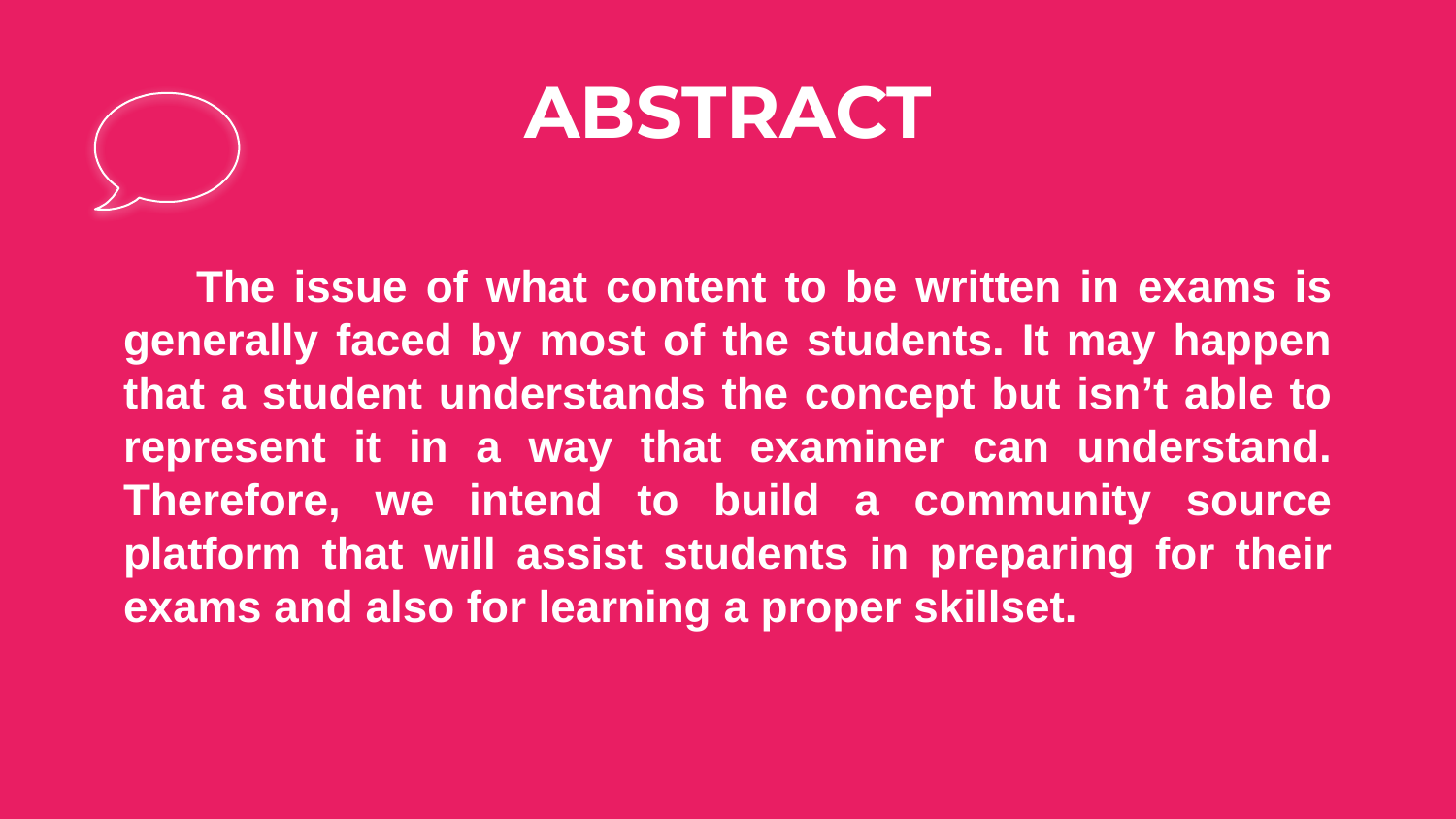

ABSTRACT

The issue of what content to be written in exams is generally faced by most of the students. It may happen that a student understands the concept but isn’t able to represent it in a way that examiner can understand. Therefore, we intend to build a community source platform that will assist students in preparing for their exams and also for learning a proper skillset.